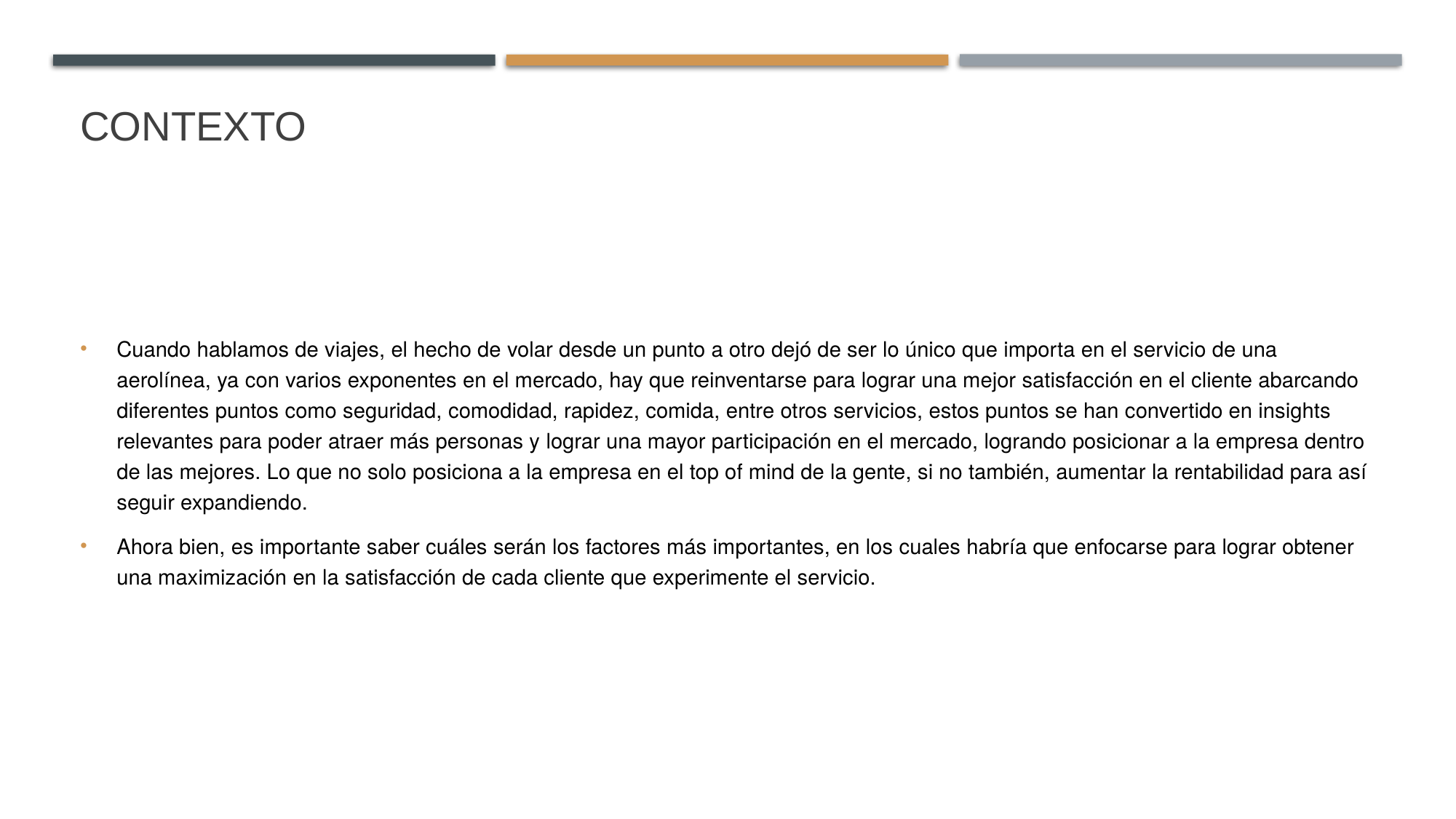

# CONTEXTO
Cuando hablamos de viajes, el hecho de volar desde un punto a otro dejó de ser lo único que importa en el servicio de una aerolínea, ya con varios exponentes en el mercado, hay que reinventarse para lograr una mejor satisfacción en el cliente abarcando diferentes puntos como seguridad, comodidad, rapidez, comida, entre otros servicios, estos puntos se han convertido en insights relevantes para poder atraer más personas y lograr una mayor participación en el mercado, logrando posicionar a la empresa dentro de las mejores. Lo que no solo posiciona a la empresa en el top of mind de la gente, si no también, aumentar la rentabilidad para así seguir expandiendo.
Ahora bien, es importante saber cuáles serán los factores más importantes, en los cuales habría que enfocarse para lograr obtener una maximización en la satisfacción de cada cliente que experimente el servicio.